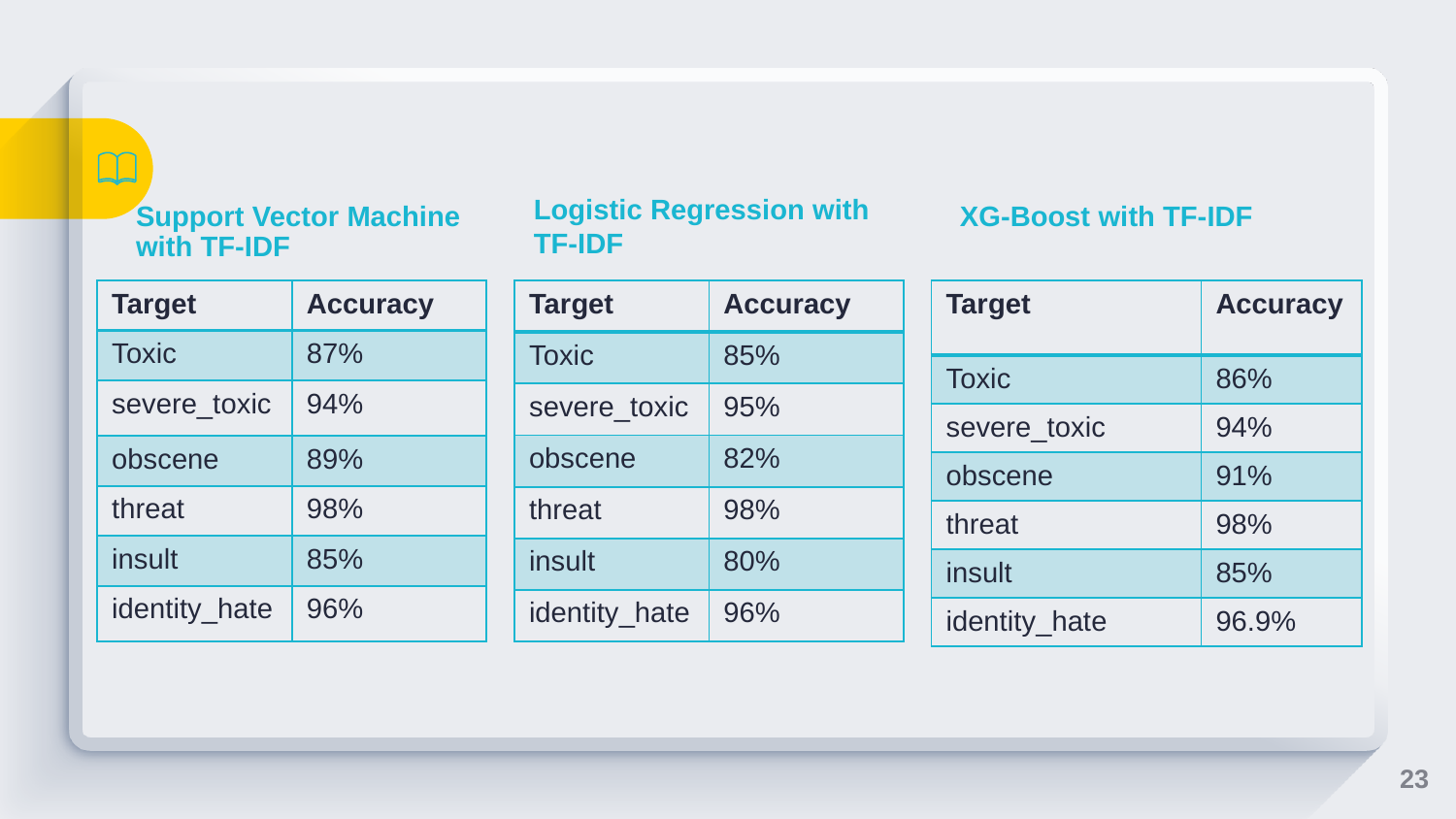

XG-Boost with TF-IDF
Support Vector Machine with TF-IDF
Logistic Regression with TF-IDF
| Target | Accuracy |
| --- | --- |
| Toxic | 87% |
| severe\_toxic | 94% |
| obscene | 89% |
| threat | 98% |
| insult | 85% |
| identity\_hate | 96% |
| Target | Accuracy |
| --- | --- |
| Toxic | 85% |
| severe\_toxic | 95% |
| obscene | 82% |
| threat | 98% |
| insult | 80% |
| identity\_hate | 96% |
| Target | Accuracy |
| --- | --- |
| Toxic | 86% |
| severe\_toxic | 94% |
| obscene | 91% |
| threat | 98% |
| insult | 85% |
| identity\_hate | 96.9% |
23